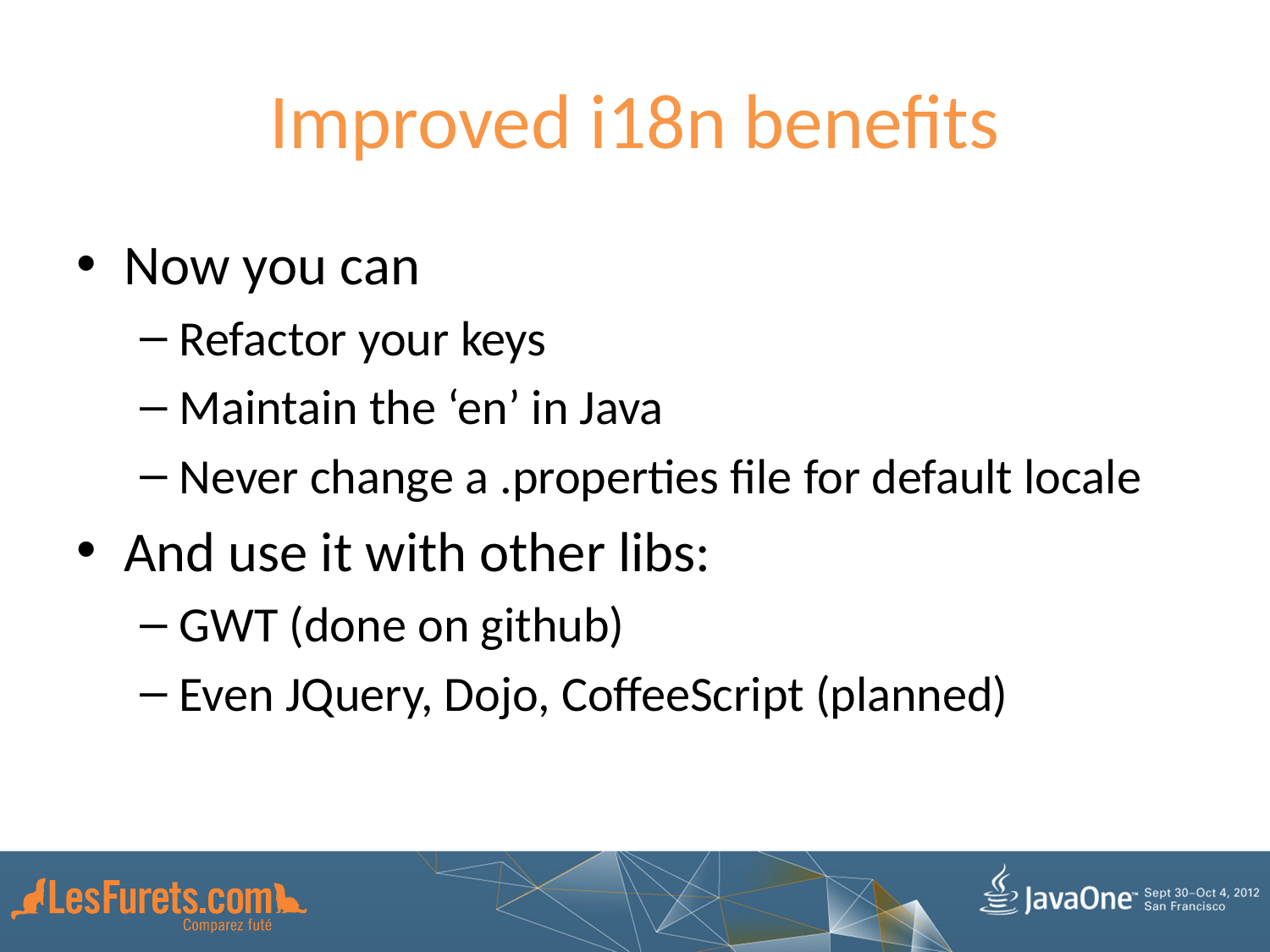

# Improved i18n benefits
Now you can
Refactor your keys
Maintain the ‘en’ in Java
Never change a .properties file for default locale
And use it with other libs:
GWT (done on github)
Even JQuery, Dojo, CoffeeScript (planned)